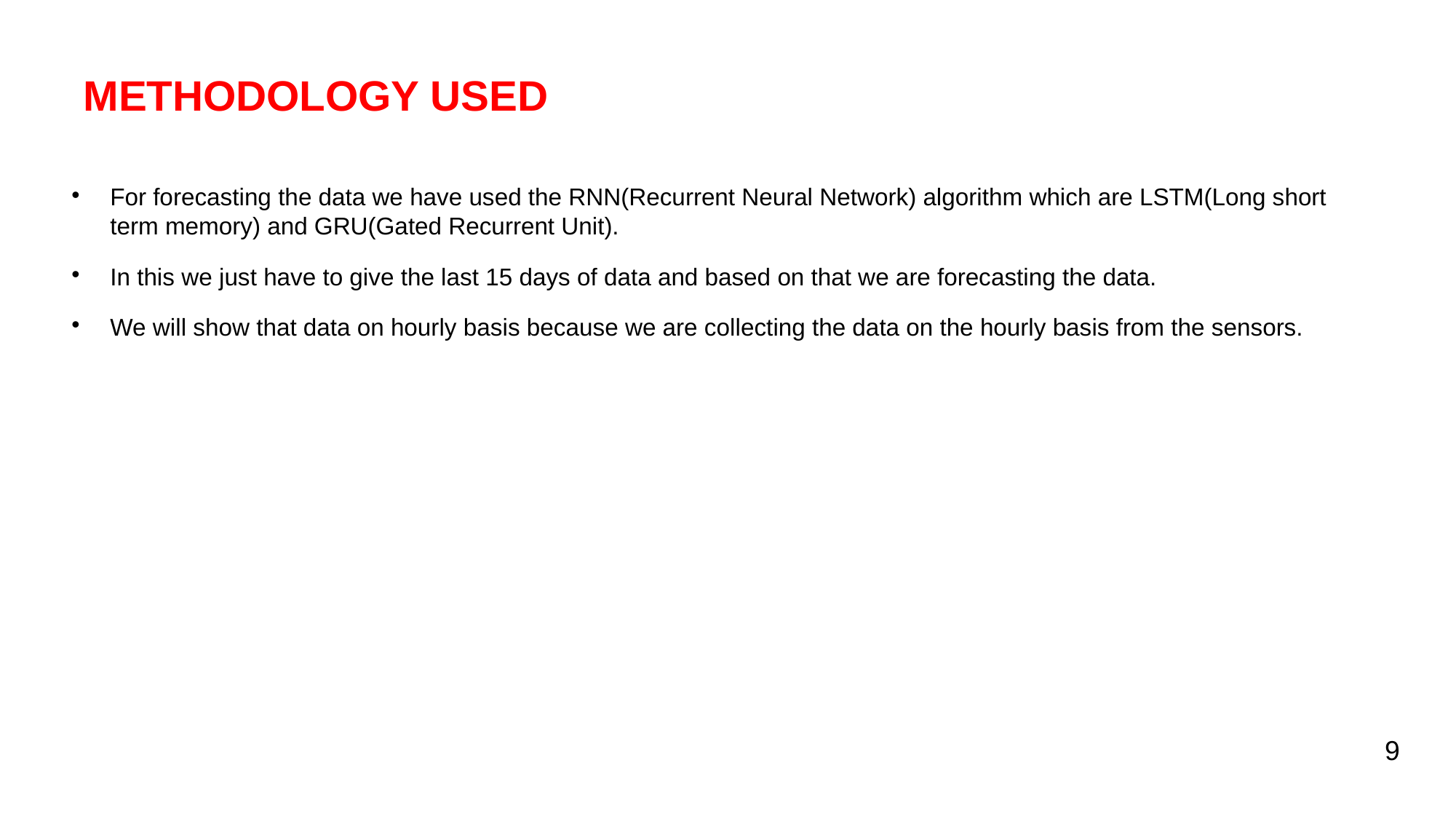

Methodology used
For forecasting the data we have used the RNN(Recurrent Neural Network) algorithm which are LSTM(Long short term memory) and GRU(Gated Recurrent Unit).
In this we just have to give the last 15 days of data and based on that we are forecasting the data.
We will show that data on hourly basis because we are collecting the data on the hourly basis from the sensors.

9